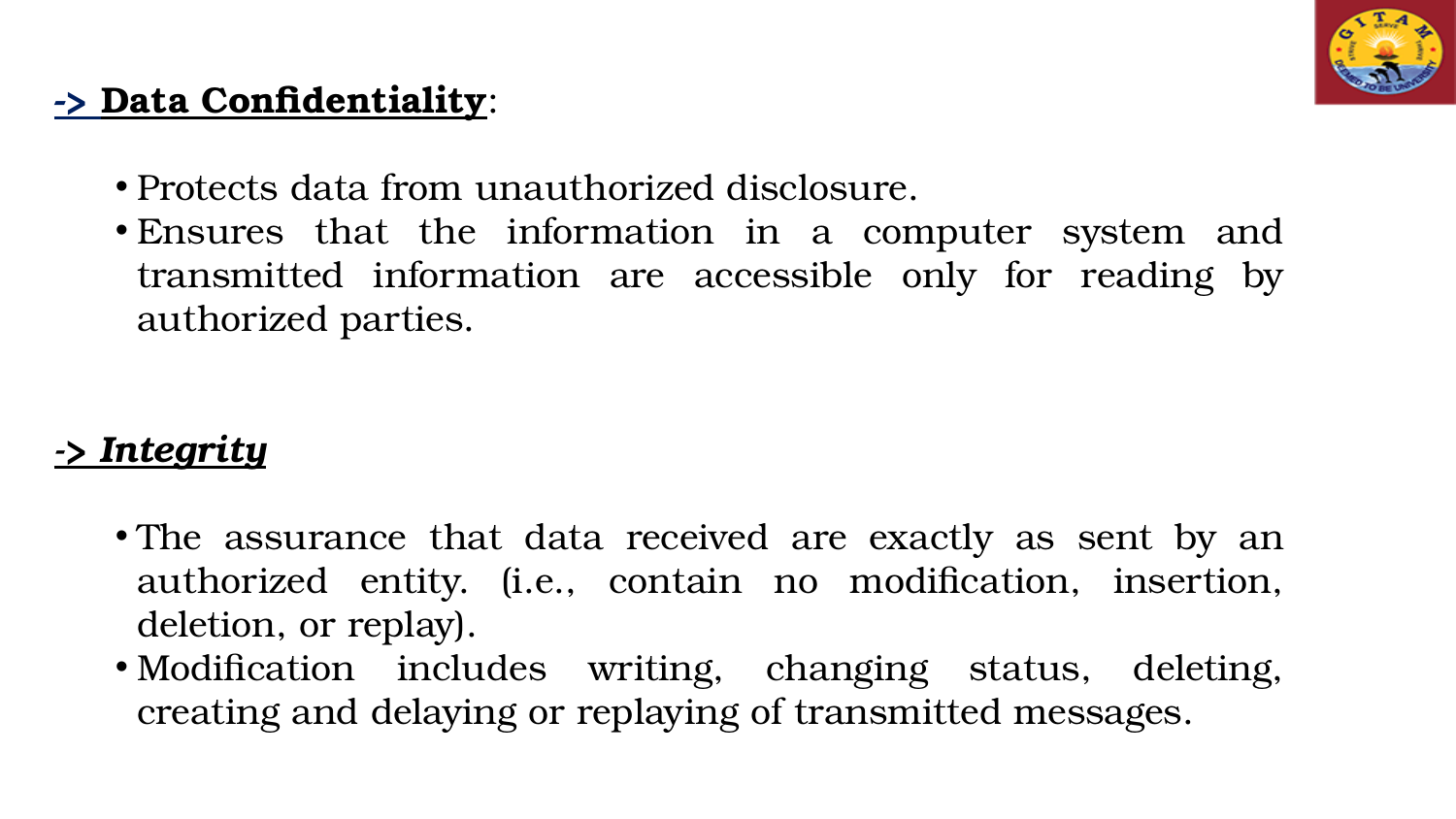

-> Data Confidentiality:

Protects data from unauthorized disclosure.
Ensures that the information in a computer system and transmitted information are accessible only for reading by authorized parties.

-> Integrity

The assurance that data received are exactly as sent by an authorized entity. (i.e., contain no modification, insertion, deletion, or replay).
Modification includes writing, changing status, deleting, creating and delaying or replaying of transmitted messages.